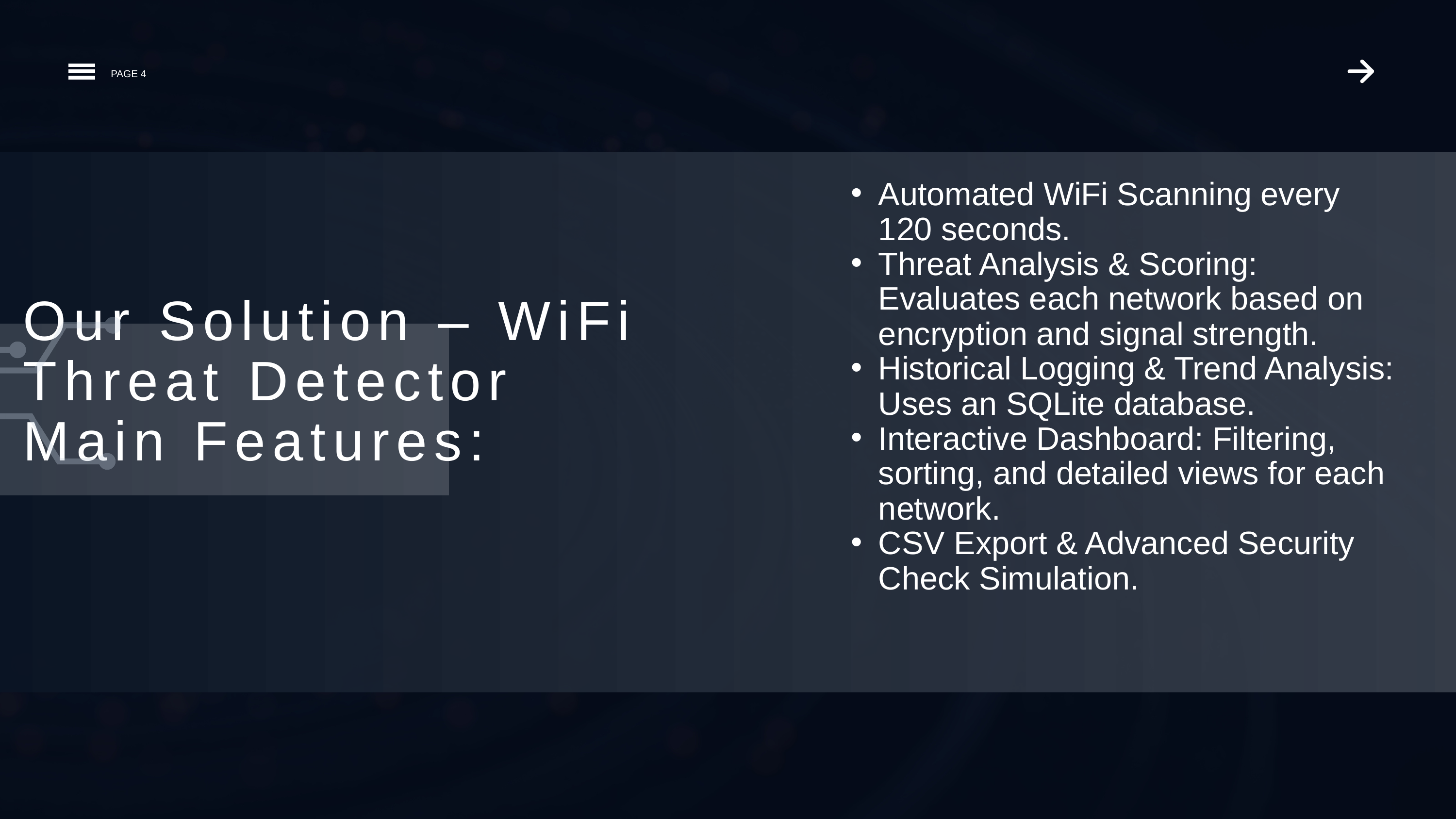

PAGE 4

Automated WiFi Scanning every 120 seconds.
Threat Analysis & Scoring: Evaluates each network based on encryption and signal strength.
Historical Logging & Trend Analysis: Uses an SQLite database.
Interactive Dashboard: Filtering, sorting, and detailed views for each network.
CSV Export & Advanced Security Check Simulation.
Our Solution – WiFi Threat Detector
Main Features: